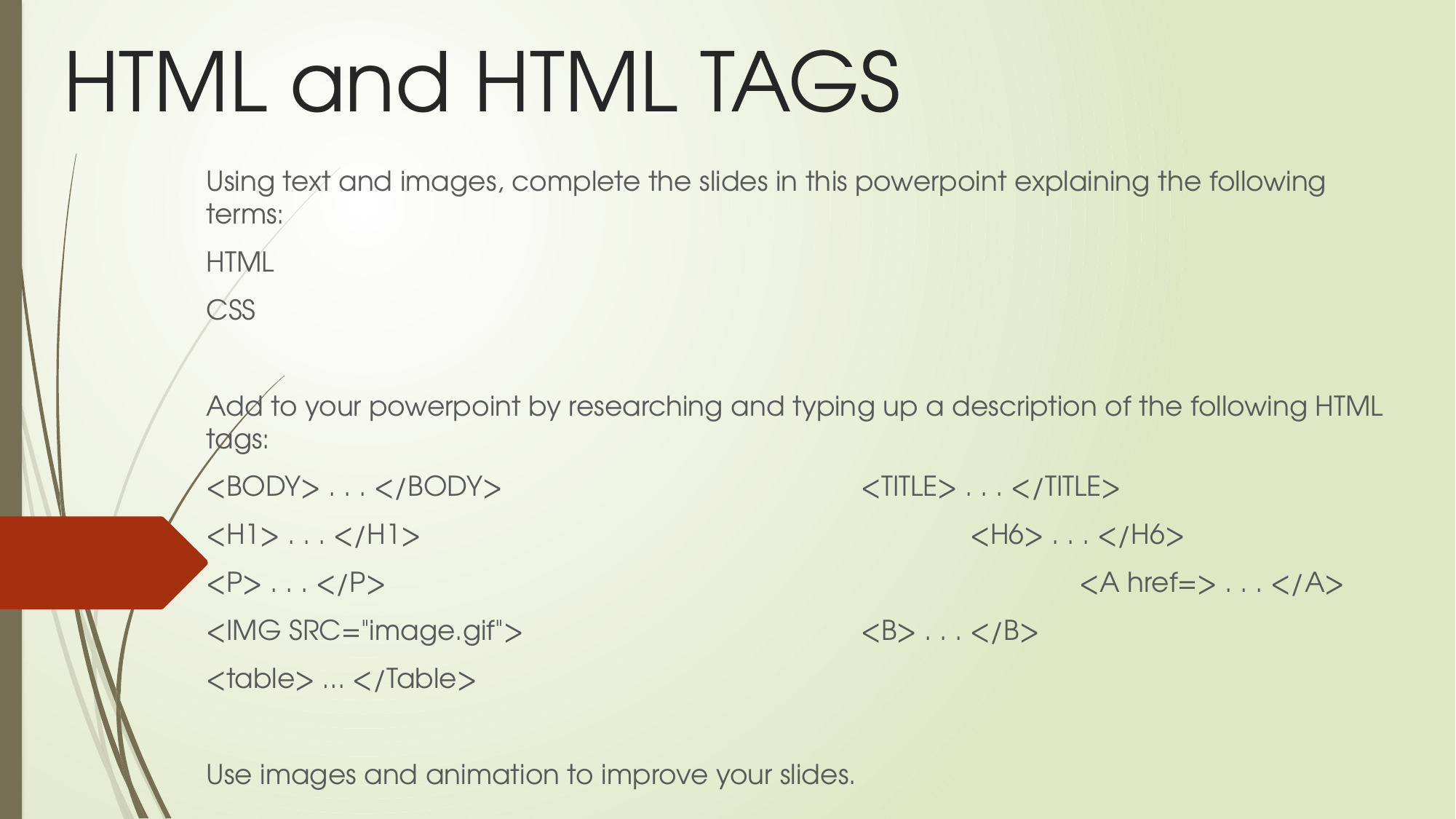

# HTML and HTML TAGS
Using text and images, complete the slides in this powerpoint explaining the following terms:
HTML
CSS

Add to your powerpoint by researching and typing up a description of the following HTML tags:
<BODY> . . . </BODY>				<TITLE> . . . </TITLE>
<H1> . . . </H1>						<H6> . . . </H6>
<P> . . . </P>							<A href=> . . . </A>
<IMG SRC="image.gif">				<B> . . . </B>
<table> … </Table>

Use images and animation to improve your slides.